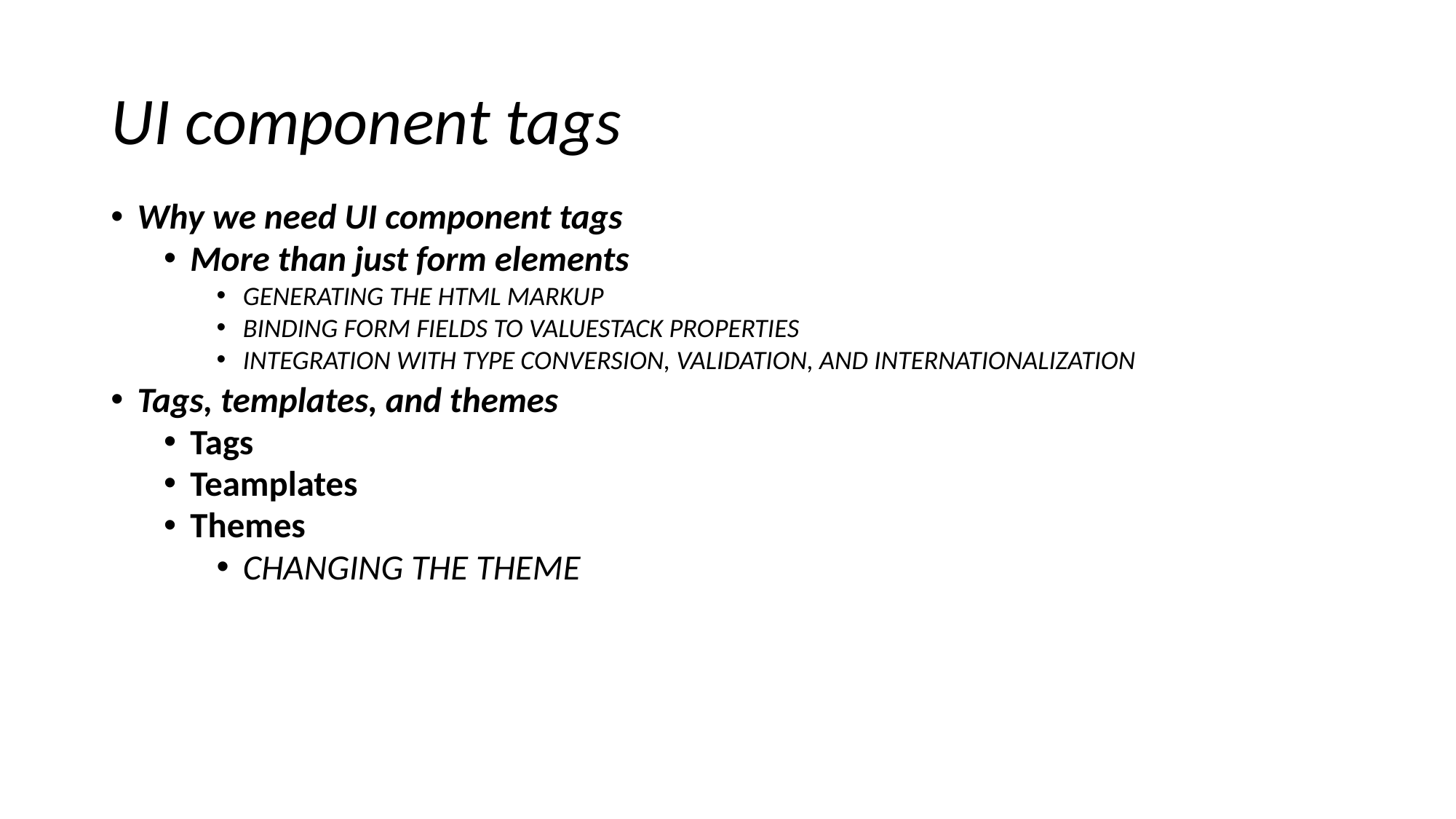

# UI component tags
Why we need UI component tags
More than just form elements
GENERATING THE HTML MARKUP
BINDING FORM FIELDS TO VALUESTACK PROPERTIES
INTEGRATION WITH TYPE CONVERSION, VALIDATION, AND INTERNATIONALIZATION
Tags, templates, and themes
Tags
Teamplates
Themes
CHANGING THE THEME